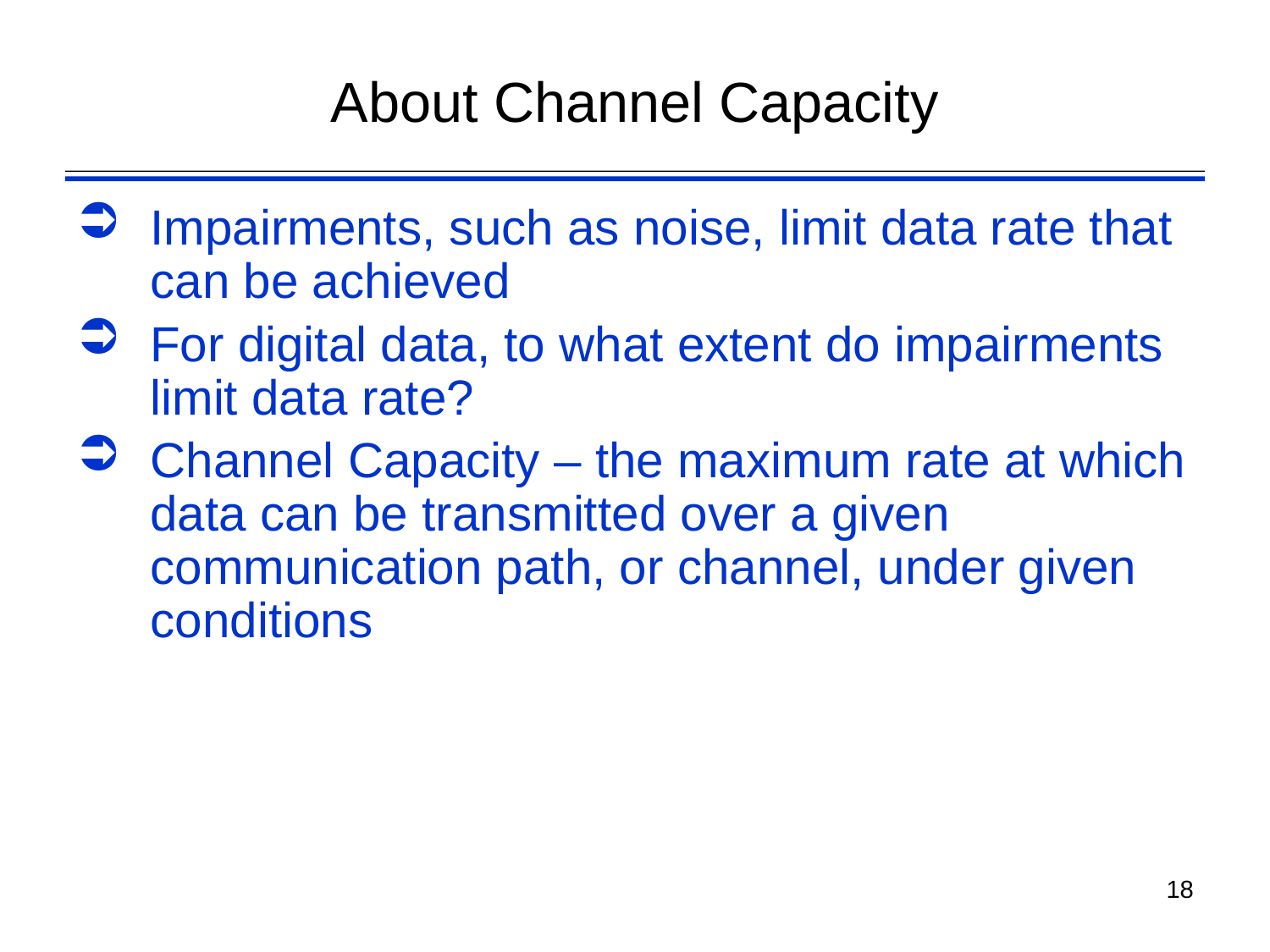

# About Channel Capacity
Impairments, such as noise, limit data rate that can be achieved
For digital data, to what extent do impairments limit data rate?
Channel Capacity – the maximum rate at which data can be transmitted over a given communication path, or channel, under given conditions
18